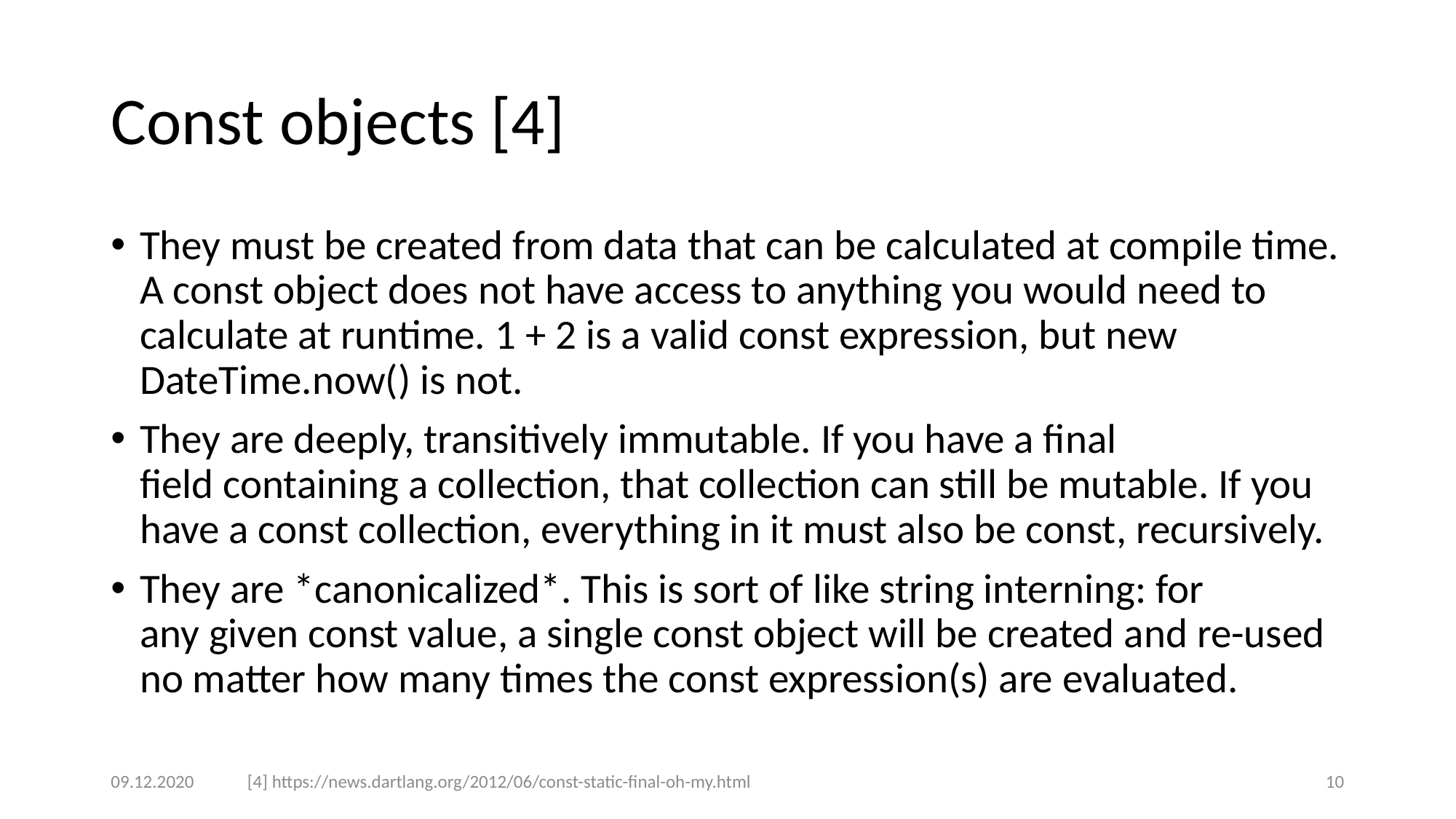

# Const objects [4]
They must be created from data that can be calculated at compile time. A const object does not have access to anything you would need to calculate at runtime. 1 + 2 is a valid const expression, but new DateTime.now() is not.
They are deeply, transitively immutable. If you have a final field containing a collection, that collection can still be mutable. If you have a const collection, everything in it must also be const, recursively.
They are *canonicalized*. This is sort of like string interning: for any given const value, a single const object will be created and re-used no matter how many times the const expression(s) are evaluated.

09.12.2020
[4] https://news.dartlang.org/2012/06/const-static-final-oh-my.html
10